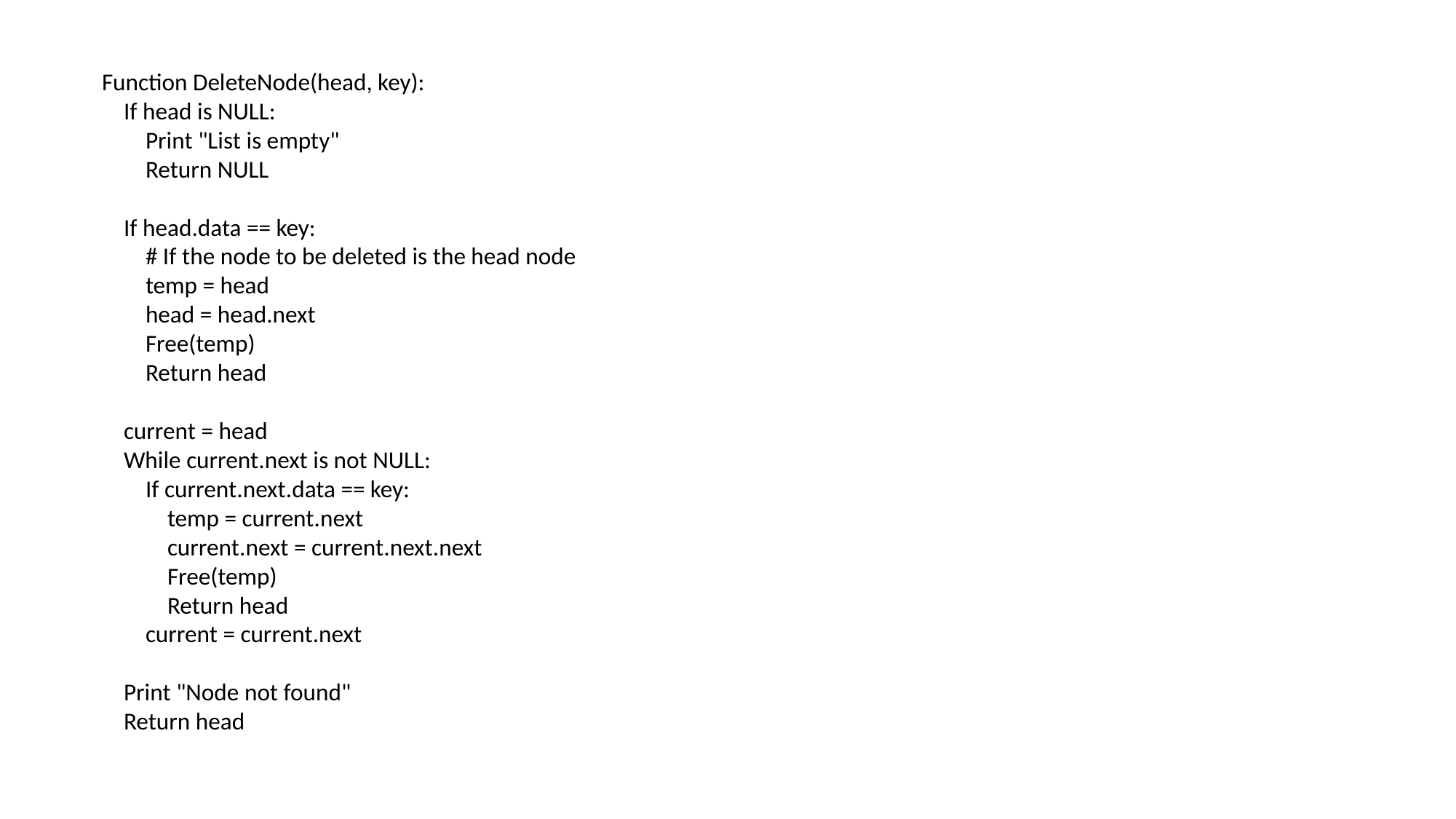

Function DeleteNode(head, key):
    If head is NULL:
        Print "List is empty"
        Return NULL

    If head.data == key:
        # If the node to be deleted is the head node
        temp = head
        head = head.next
        Free(temp)
        Return head

    current = head
    While current.next is not NULL:
        If current.next.data == key:
            temp = current.next
            current.next = current.next.next
            Free(temp)
            Return head
        current = current.next

    Print "Node not found"
    Return head